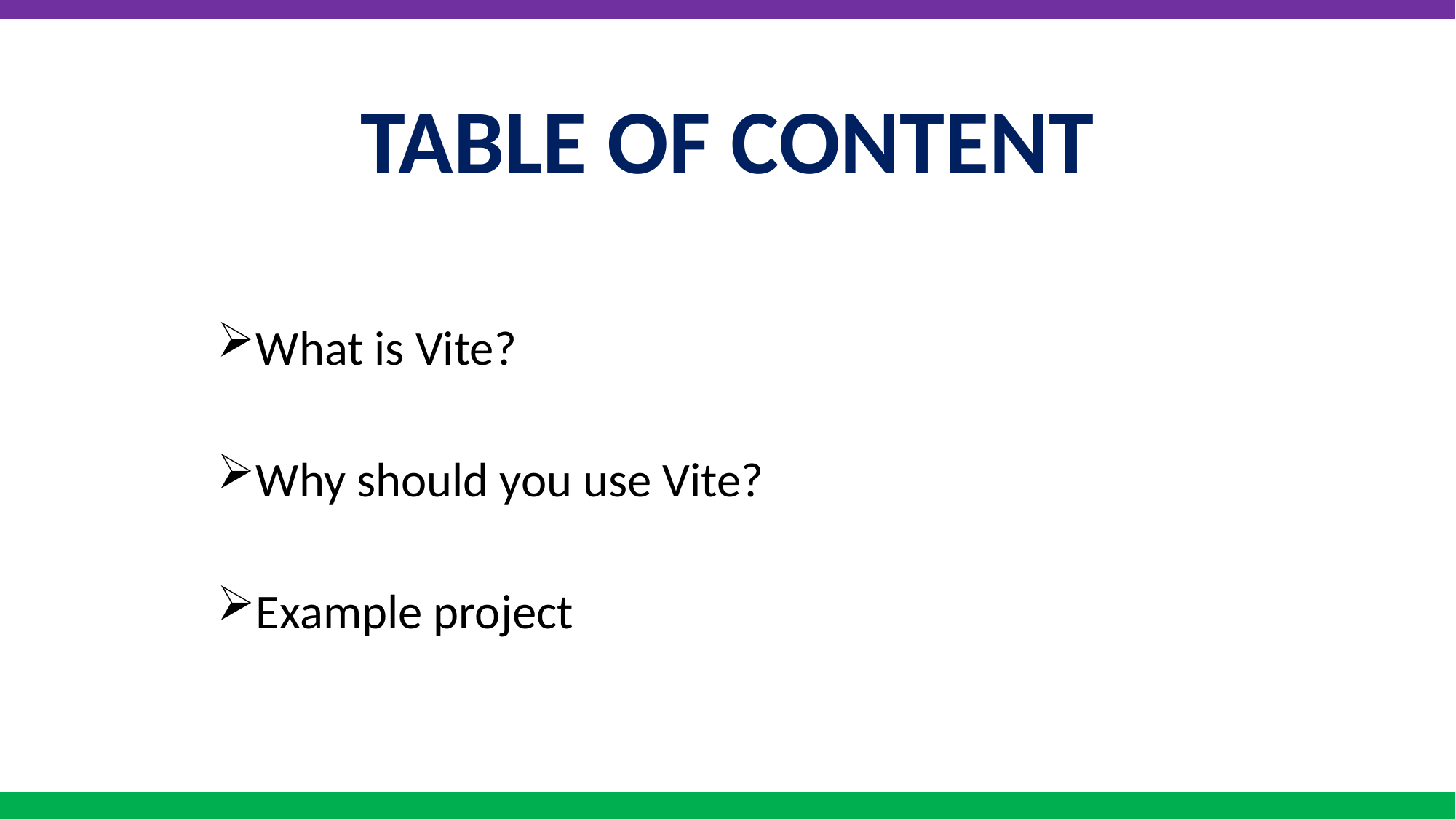

# TABLE OF CONTENT
What is Vite?
Why should you use Vite?
Example project